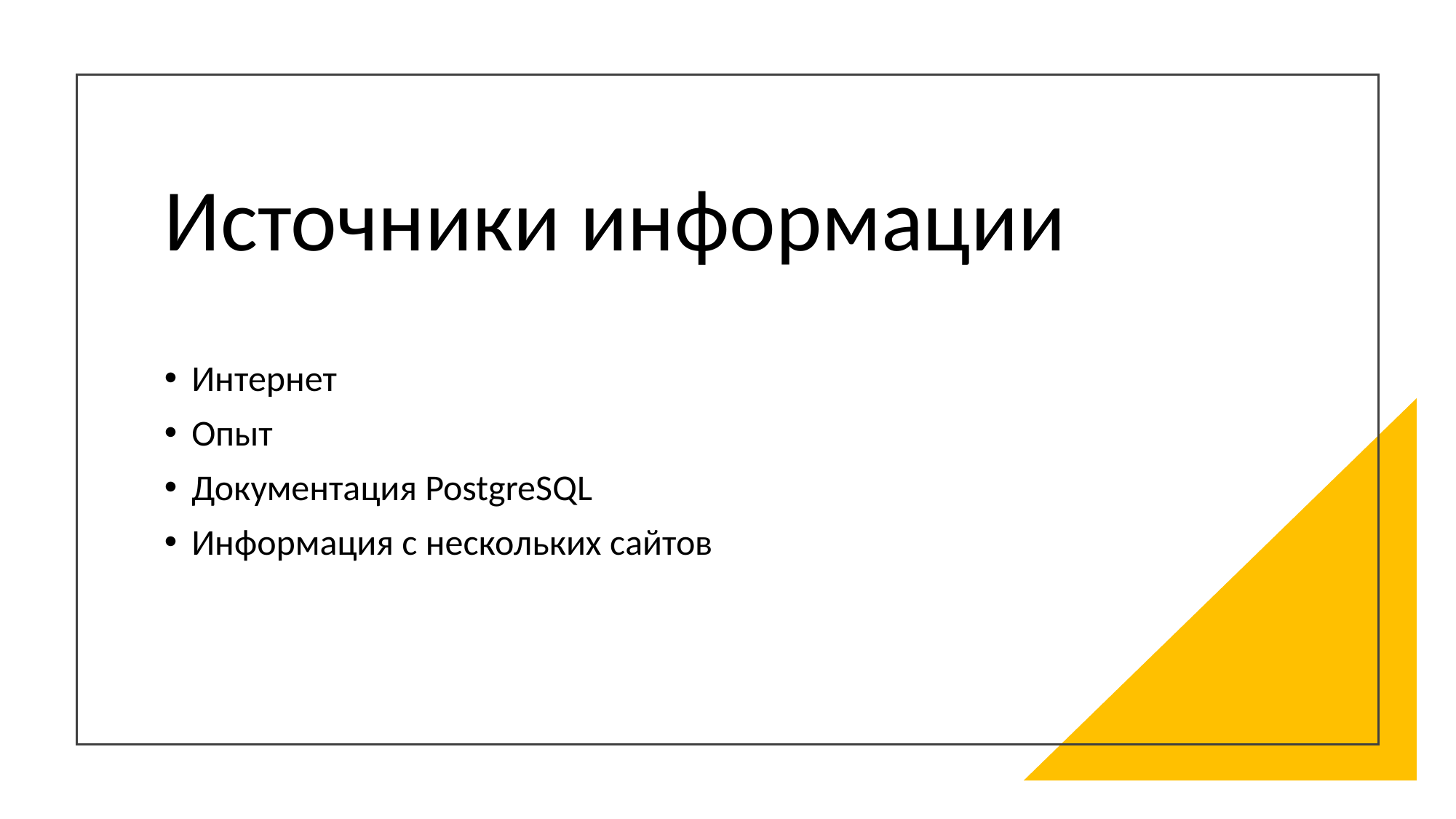

# Источники информации
Интернет
Опыт
Документация PostgreSQL
Информация с нескольких сайтов